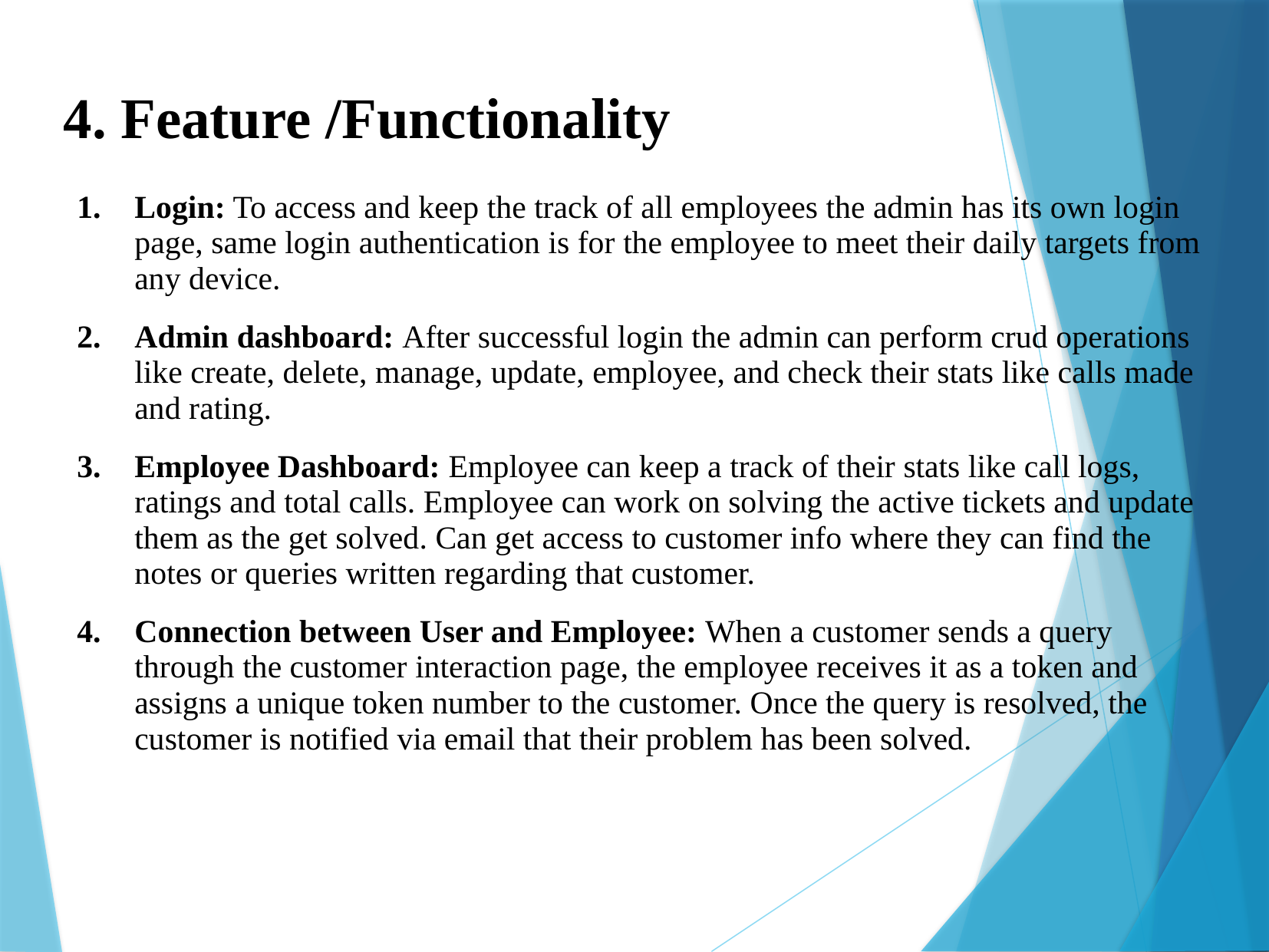

4. Feature /Functionality
Login: To access and keep the track of all employees the admin has its own login page, same login authentication is for the employee to meet their daily targets from any device.
Admin dashboard: After successful login the admin can perform crud operations like create, delete, manage, update, employee, and check their stats like calls made and rating.
Employee Dashboard: Employee can keep a track of their stats like call logs, ratings and total calls. Employee can work on solving the active tickets and update them as the get solved. Can get access to customer info where they can find the notes or queries written regarding that customer.
Connection between User and Employee: When a customer sends a query through the customer interaction page, the employee receives it as a token and assigns a unique token number to the customer. Once the query is resolved, the customer is notified via email that their problem has been solved.